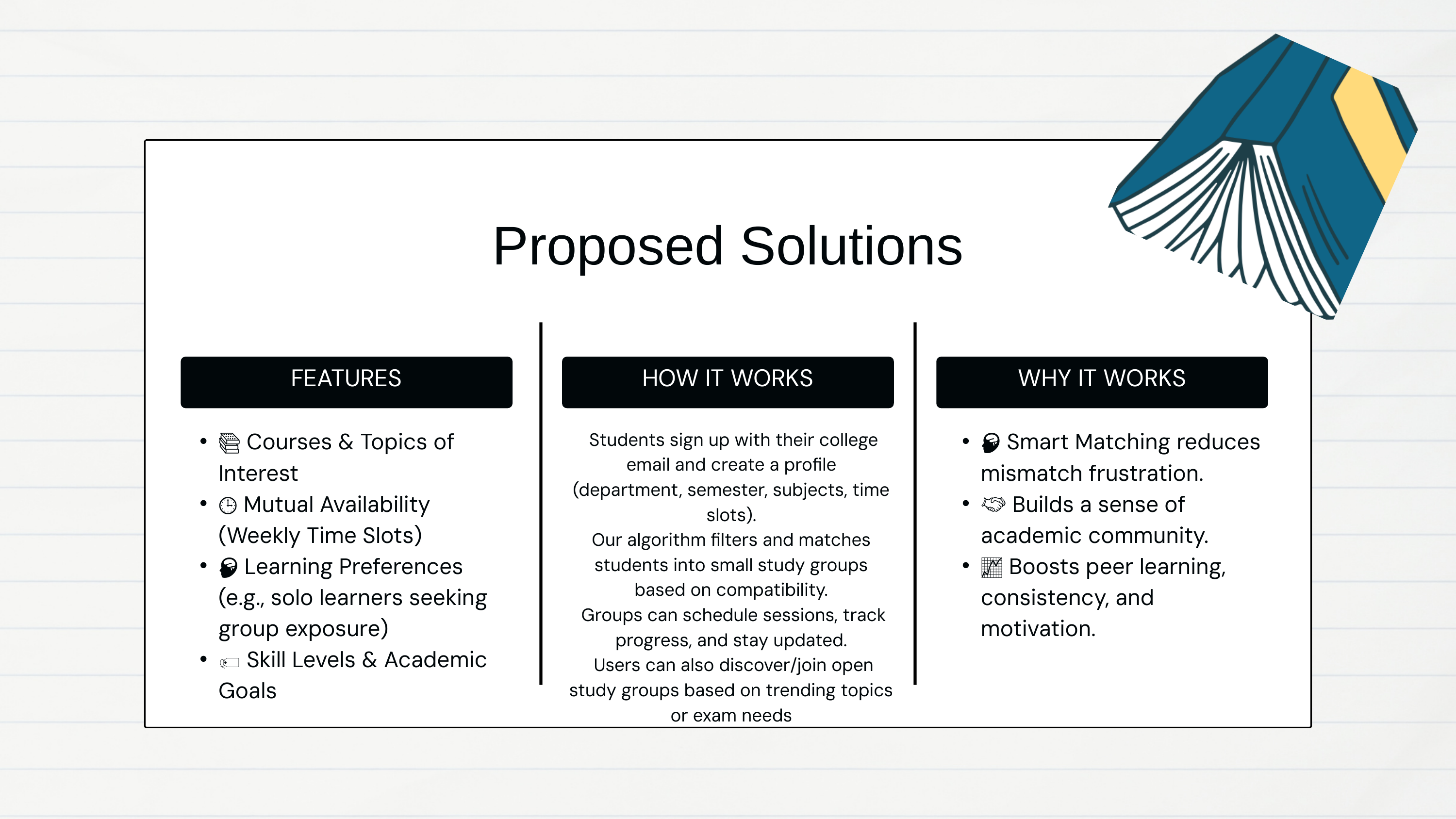

Proposed Solutions

FEATURES

HOW IT WORKS

WHY IT WORKS
📚 Courses & Topics of Interest
🕒 Mutual Availability (Weekly Time Slots)
🧠 Learning Preferences (e.g., solo learners seeking group exposure)
🏷️ Skill Levels & Academic Goals

🧠 Smart Matching reduces mismatch frustration.
🤝 Builds a sense of academic community.
📈 Boosts peer learning, consistency, and motivation.

 Students sign up with their college email and create a profile (department, semester, subjects, time slots).
Our algorithm filters and matches students into small study groups based on compatibility.
 Groups can schedule sessions, track progress, and stay updated.
 Users can also discover/join open study groups based on trending topics or exam needs